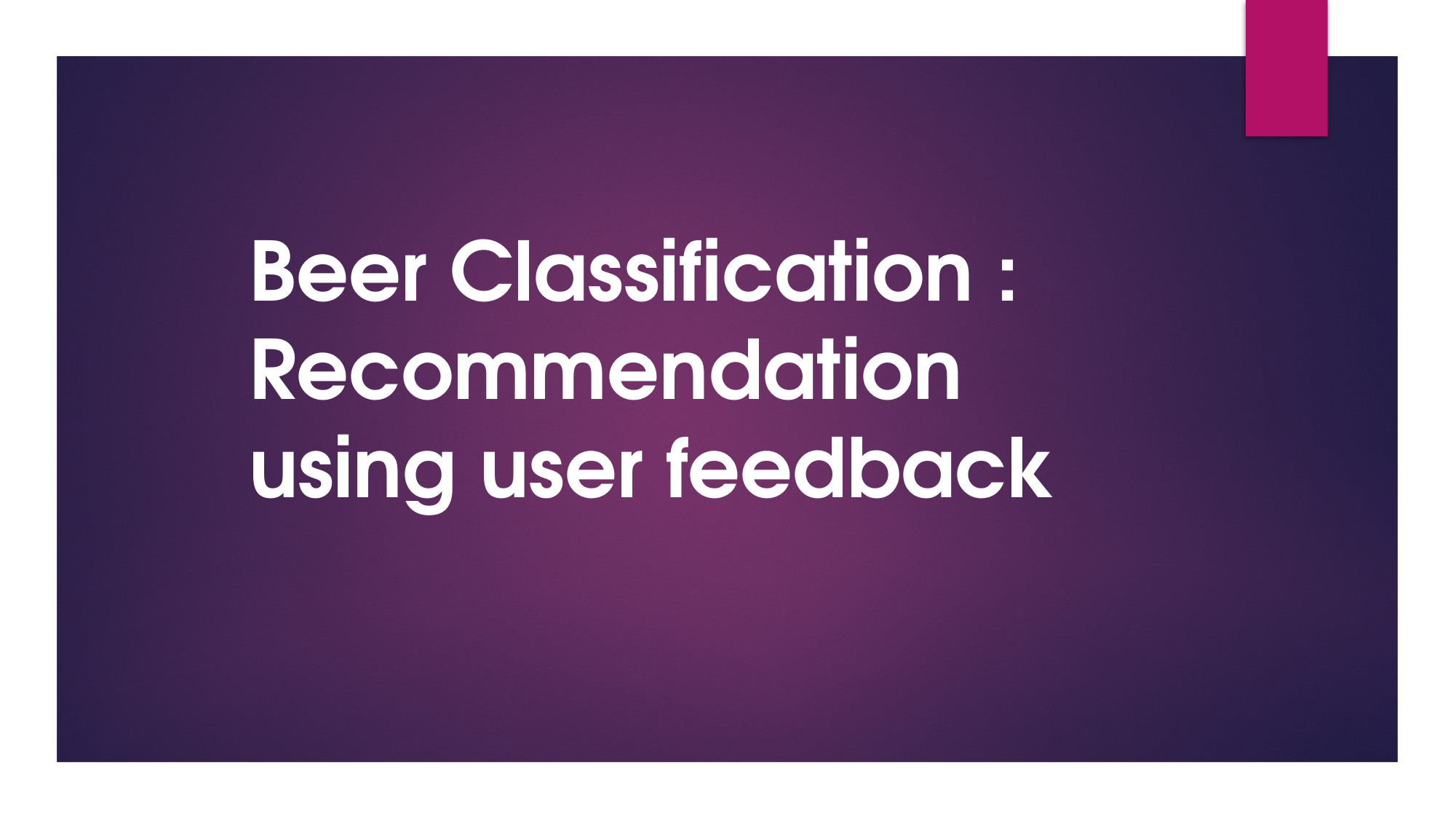

# Beer Classification : Recommendation using user feedback